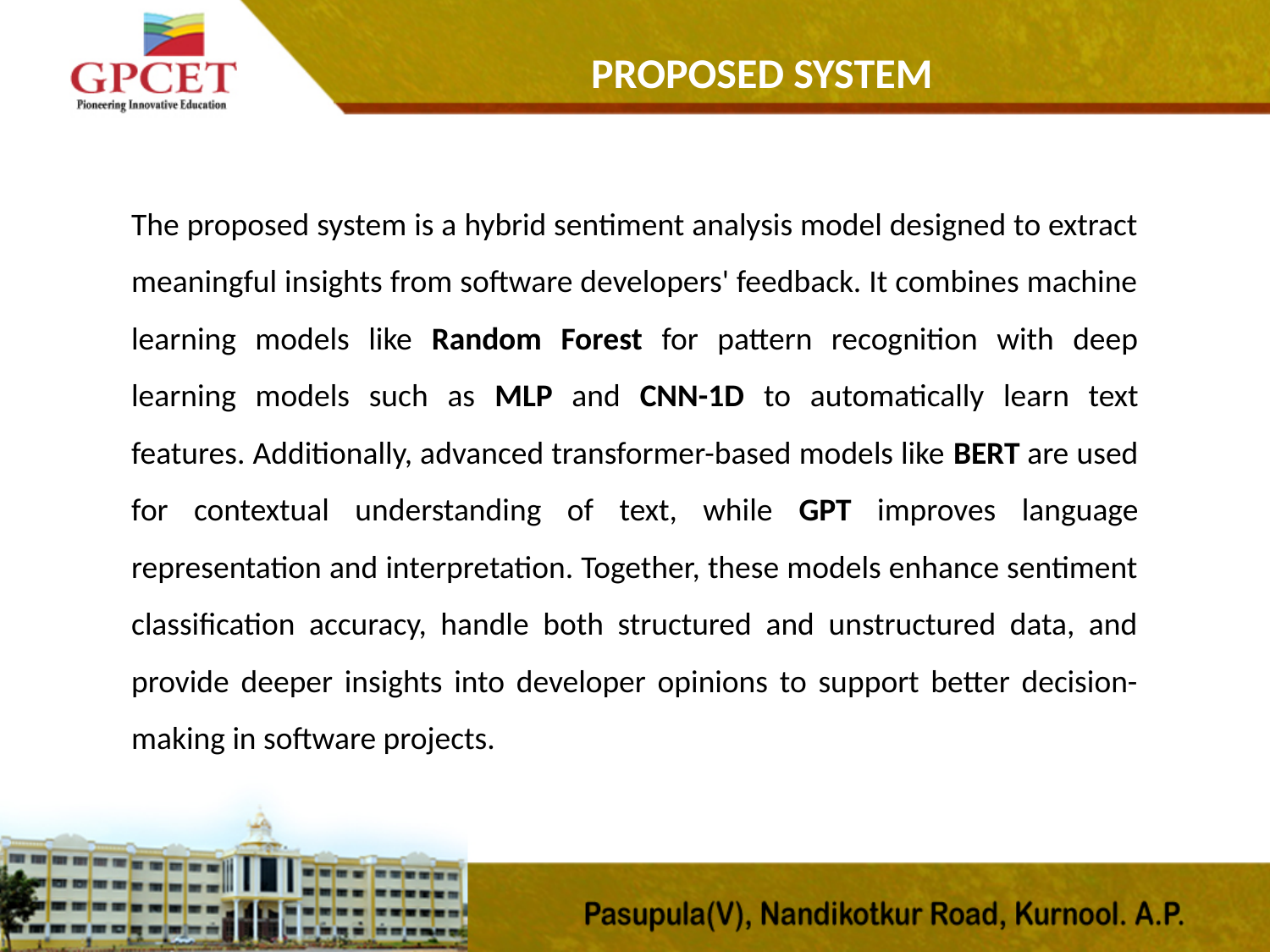

# PROPOSED SYSTEM
The proposed system is a hybrid sentiment analysis model designed to extract meaningful insights from software developers' feedback. It combines machine learning models like Random Forest for pattern recognition with deep learning models such as MLP and CNN-1D to automatically learn text features. Additionally, advanced transformer-based models like BERT are used for contextual understanding of text, while GPT improves language representation and interpretation. Together, these models enhance sentiment classification accuracy, handle both structured and unstructured data, and provide deeper insights into developer opinions to support better decision-making in software projects.